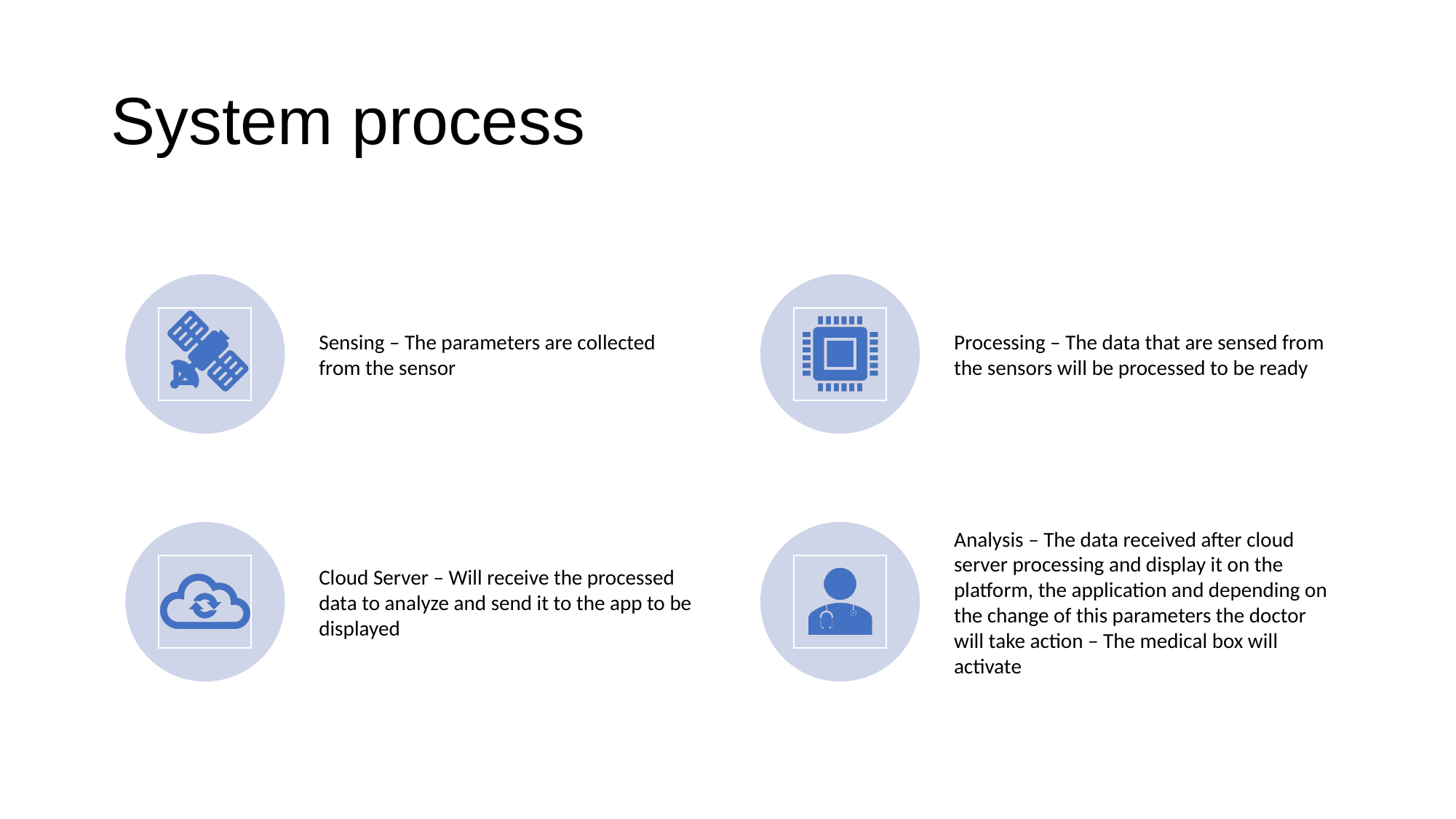

# System process
Sensing – The parameters are collected from the sensor
Processing – The data that are sensed from the sensors will be processed to be ready
Cloud Server – Will receive the processed data to analyze and send it to the app to be displayed
Analysis – The data received after cloud server processing and display it on the platform, the application and depending on the change of this parameters the doctor will take action – The medical box will activate